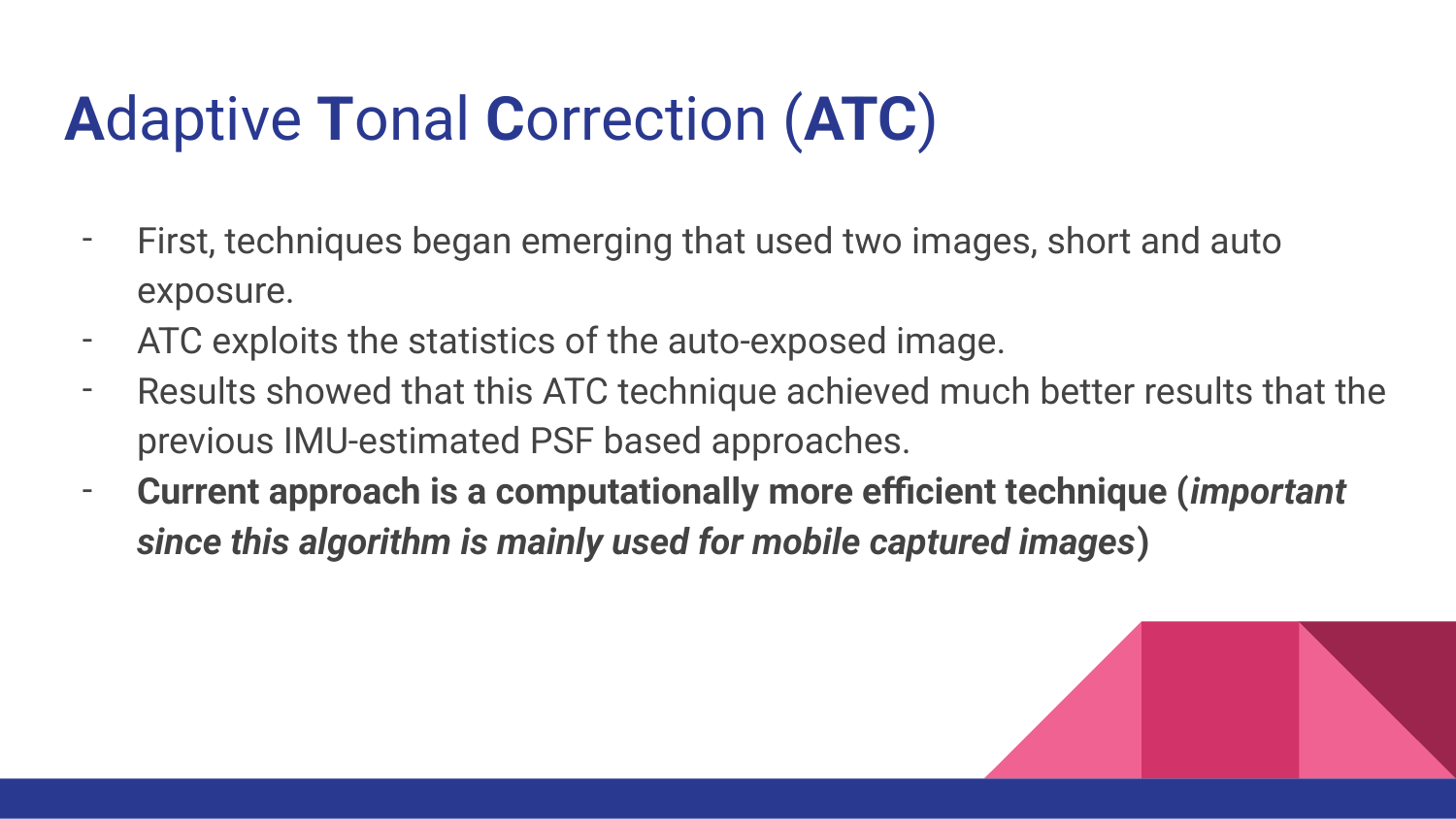

# Adaptive Tonal Correction (ATC)
First, techniques began emerging that used two images, short and auto exposure.
ATC exploits the statistics of the auto-exposed image.
Results showed that this ATC technique achieved much better results that the previous IMU-estimated PSF based approaches.
Current approach is a computationally more efficient technique (important since this algorithm is mainly used for mobile captured images)